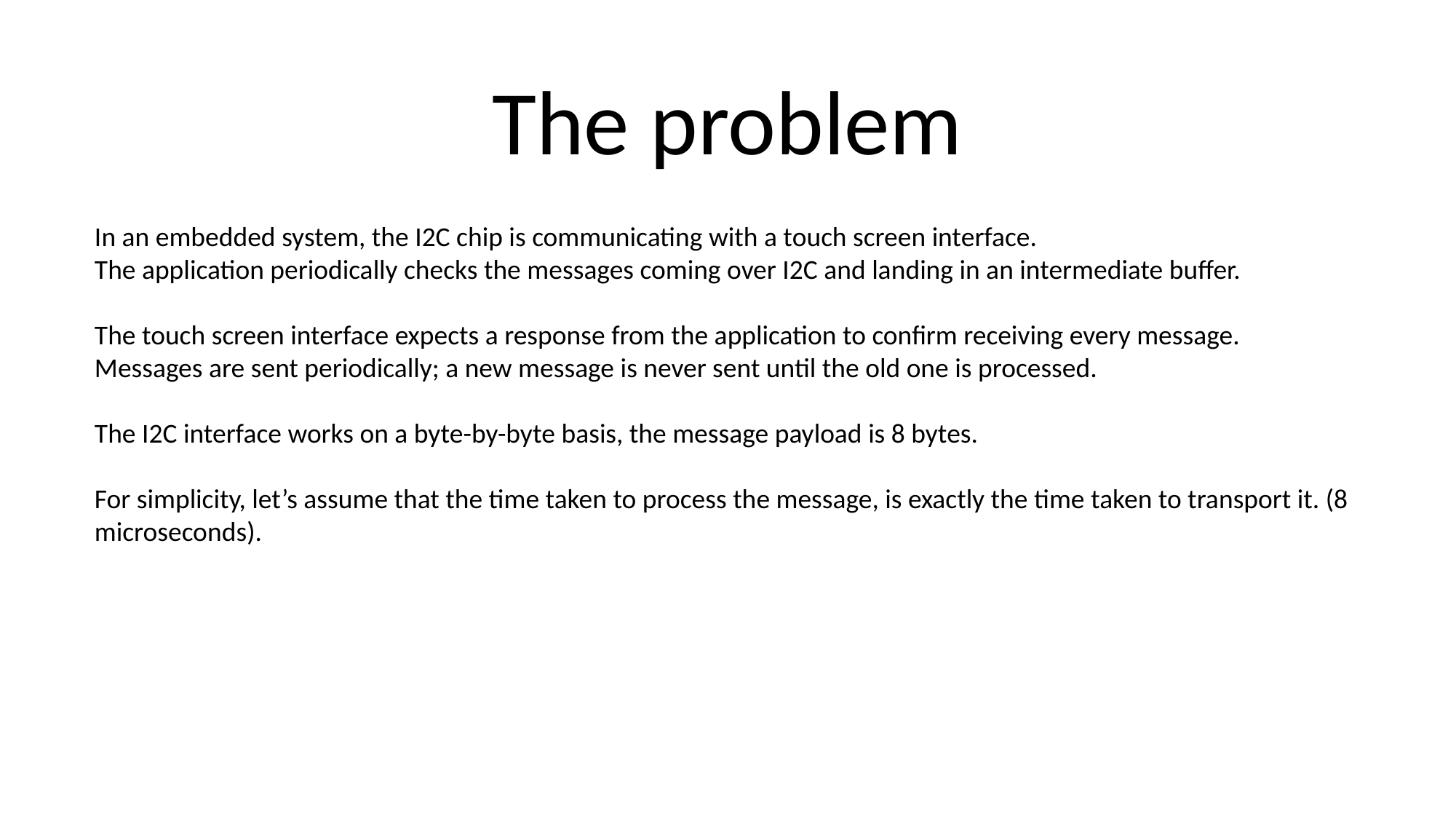

# The problem
In an embedded system, the I2C chip is communicating with a touch screen interface.
The application periodically checks the messages coming over I2C and landing in an intermediate buffer.

The touch screen interface expects a response from the application to confirm receiving every message.
Messages are sent periodically; a new message is never sent until the old one is processed.

The I2C interface works on a byte-by-byte basis, the message payload is 8 bytes.

For simplicity, let’s assume that the time taken to process the message, is exactly the time taken to transport it. (8 microseconds).